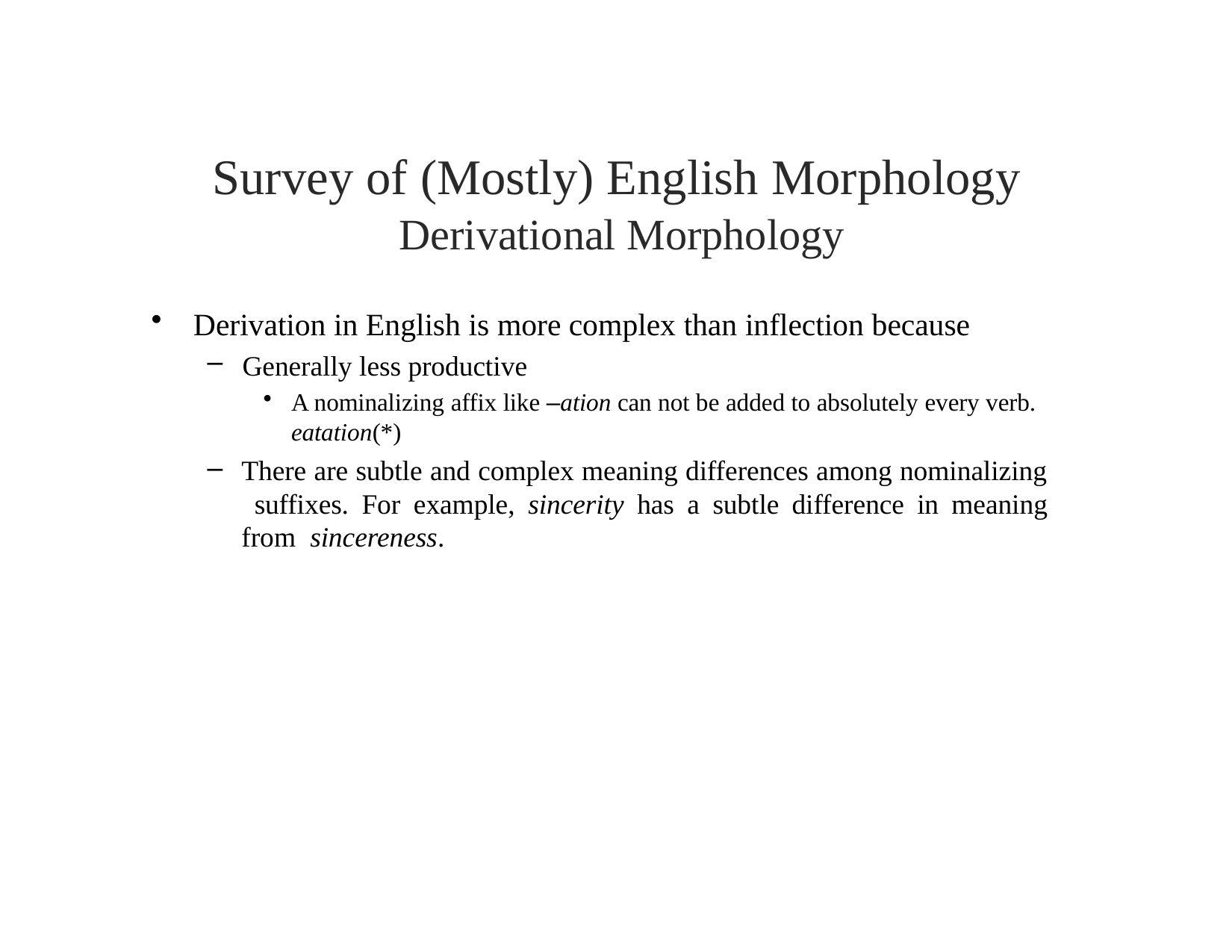

# Survey of (Mostly) English Morphology
Derivational Morphology
Derivation in English is more complex than inflection because
Generally less productive
A nominalizing affix like –ation can not be added to absolutely every verb.
eatation(*)
There are subtle and complex meaning differences among nominalizing  suffixes. For example, sincerity has a subtle difference in meaning from  sincereness.